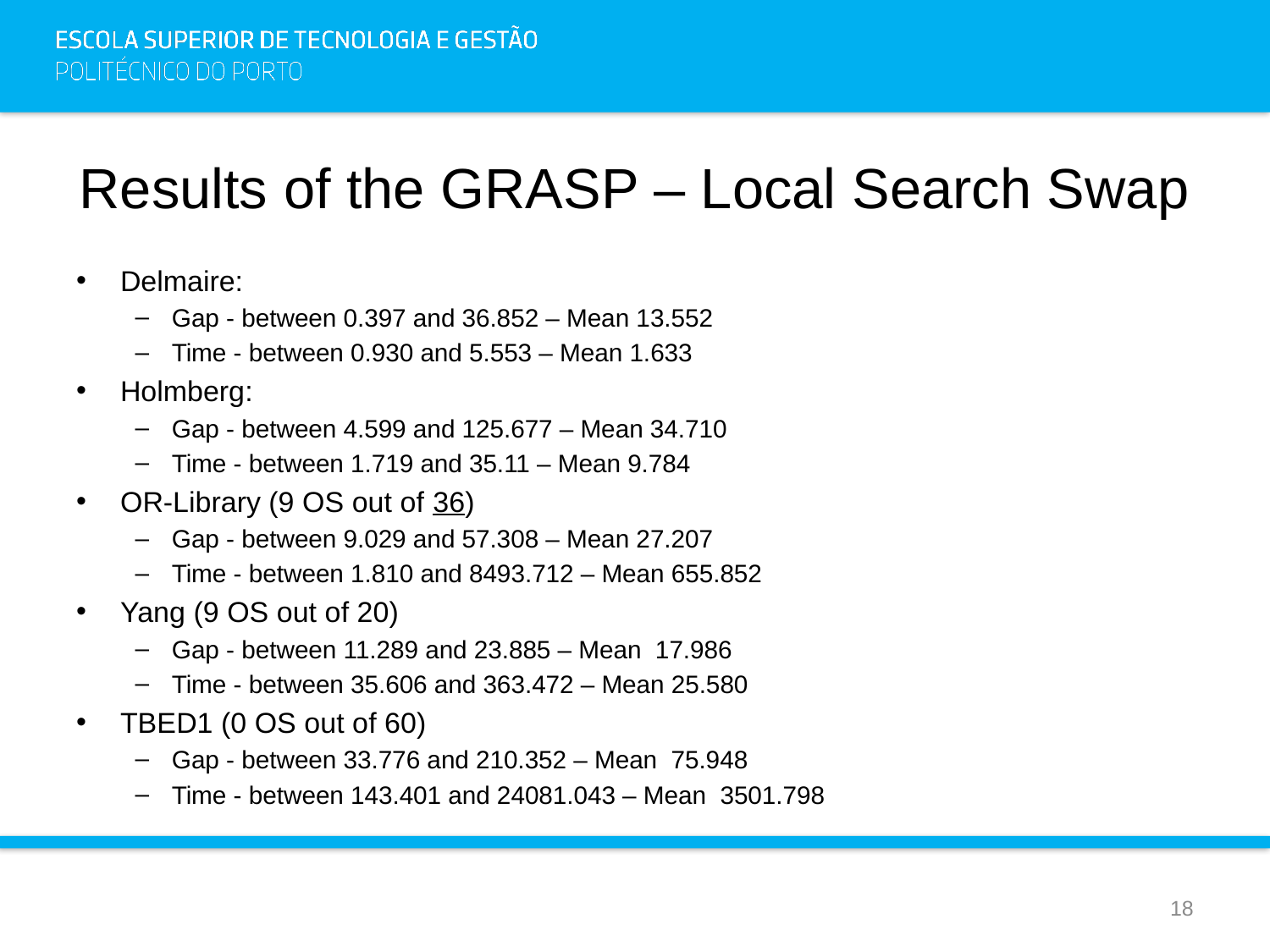

# Results of the GRASP – Local Search Swap
Delmaire:
Gap - between 0.397 and 36.852 – Mean 13.552
Time - between 0.930 and 5.553 – Mean 1.633
Holmberg:
Gap - between 4.599 and 125.677 – Mean 34.710
Time - between 1.719 and 35.11 – Mean 9.784
OR-Library (9 OS out of 36)
Gap - between 9.029 and 57.308 – Mean 27.207
Time - between 1.810 and 8493.712 – Mean 655.852
Yang (9 OS out of 20)
Gap - between 11.289 and 23.885 – Mean  17.986
Time - between 35.606 and 363.472 – Mean 25.580
TBED1 (0 OS out of 60)
Gap - between 33.776 and 210.352 – Mean  75.948
Time - between 143.401 and 24081.043 – Mean  3501.798

18